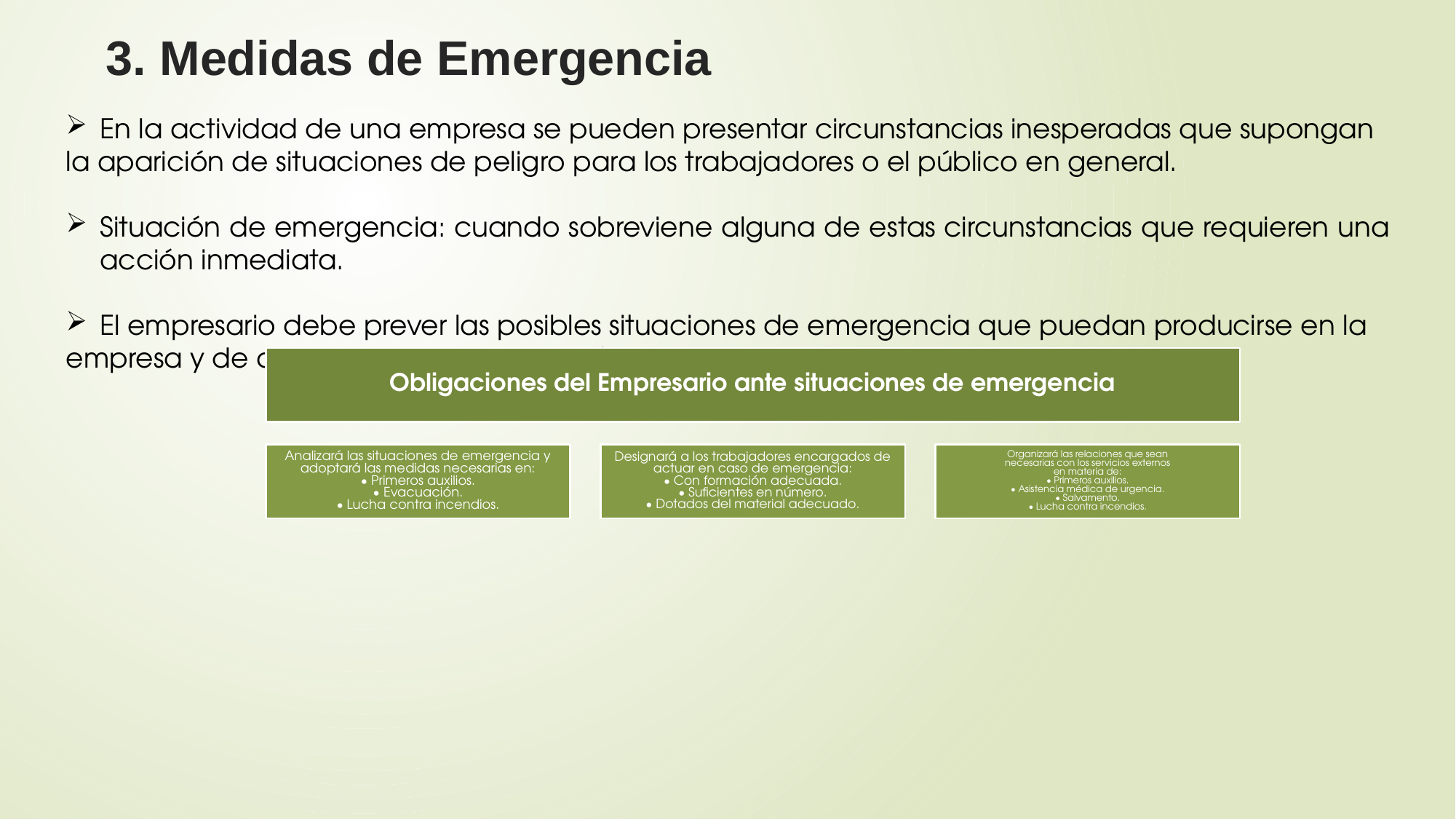

3. Medidas de Emergencia
En la actividad de una empresa se pueden presentar circunstancias inesperadas que supongan
la aparición de situaciones de peligro para los trabajadores o el público en general.

Situación de emergencia: cuando sobreviene alguna de estas circunstancias que requieren una acción inmediata.

El empresario debe prever las posibles situaciones de emergencia que puedan producirse en la
empresa y de afrontarlas con la adopción de las medidas necesarias.
Obligaciones del Empresario ante situaciones de emergencia
Analizará las situaciones de emergencia y adoptará las medidas necesarias en:
• Primeros auxilios.
• Evacuación.
• Lucha contra incendios.
Designará a los trabajadores encargados de actuar en caso de emergencia:
• Con formación adecuada.
• Suficientes en número.
• Dotados del material adecuado.
Organizará las relaciones que sean
necesarias con los servicios externos
en materia de:
• Primeros auxilios.
• Asistencia médica de urgencia.
• Salvamento.
• Lucha contra incendios.